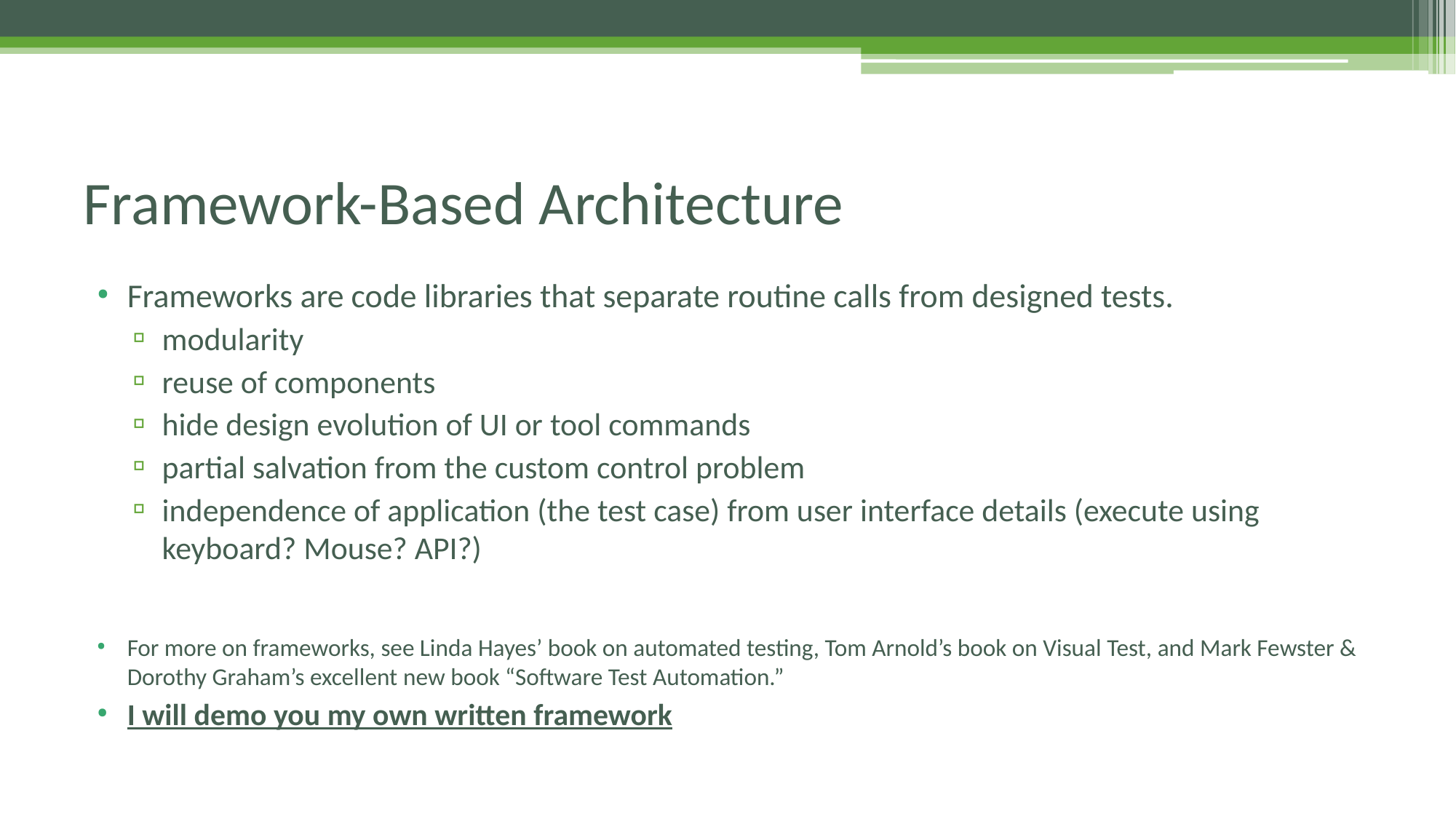

# Framework-Based Architecture
Frameworks are code libraries that separate routine calls from designed tests.
modularity
reuse of components
hide design evolution of UI or tool commands
partial salvation from the custom control problem
independence of application (the test case) from user interface details (execute using keyboard? Mouse? API?)

For more on frameworks, see Linda Hayes’ book on automated testing, Tom Arnold’s book on Visual Test, and Mark Fewster & Dorothy Graham’s excellent new book “Software Test Automation.”
I will demo you my own written framework